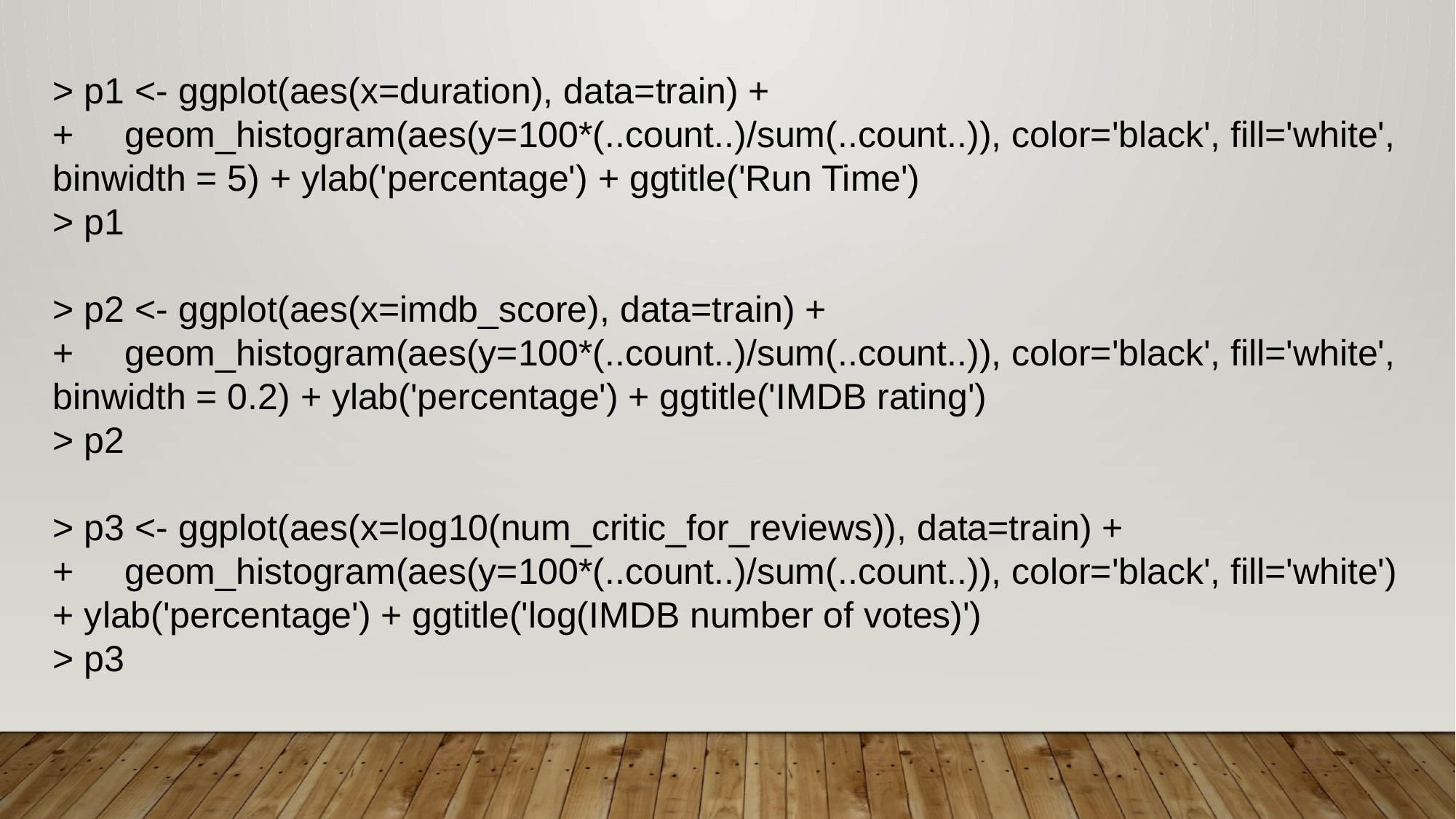

> p1 <- ggplot(aes(x=duration), data=train) +
+     geom_histogram(aes(y=100*(..count..)/sum(..count..)), color='black', fill='white', binwidth = 5) + ylab('percentage') + ggtitle('Run Time')
> p1

> p2 <- ggplot(aes(x=imdb_score), data=train) +
+     geom_histogram(aes(y=100*(..count..)/sum(..count..)), color='black', fill='white', binwidth = 0.2) + ylab('percentage') + ggtitle('IMDB rating')
> p2

> p3 <- ggplot(aes(x=log10(num_critic_for_reviews)), data=train) +
+     geom_histogram(aes(y=100*(..count..)/sum(..count..)), color='black', fill='white') + ylab('percentage') + ggtitle('log(IMDB number of votes)')
> p3